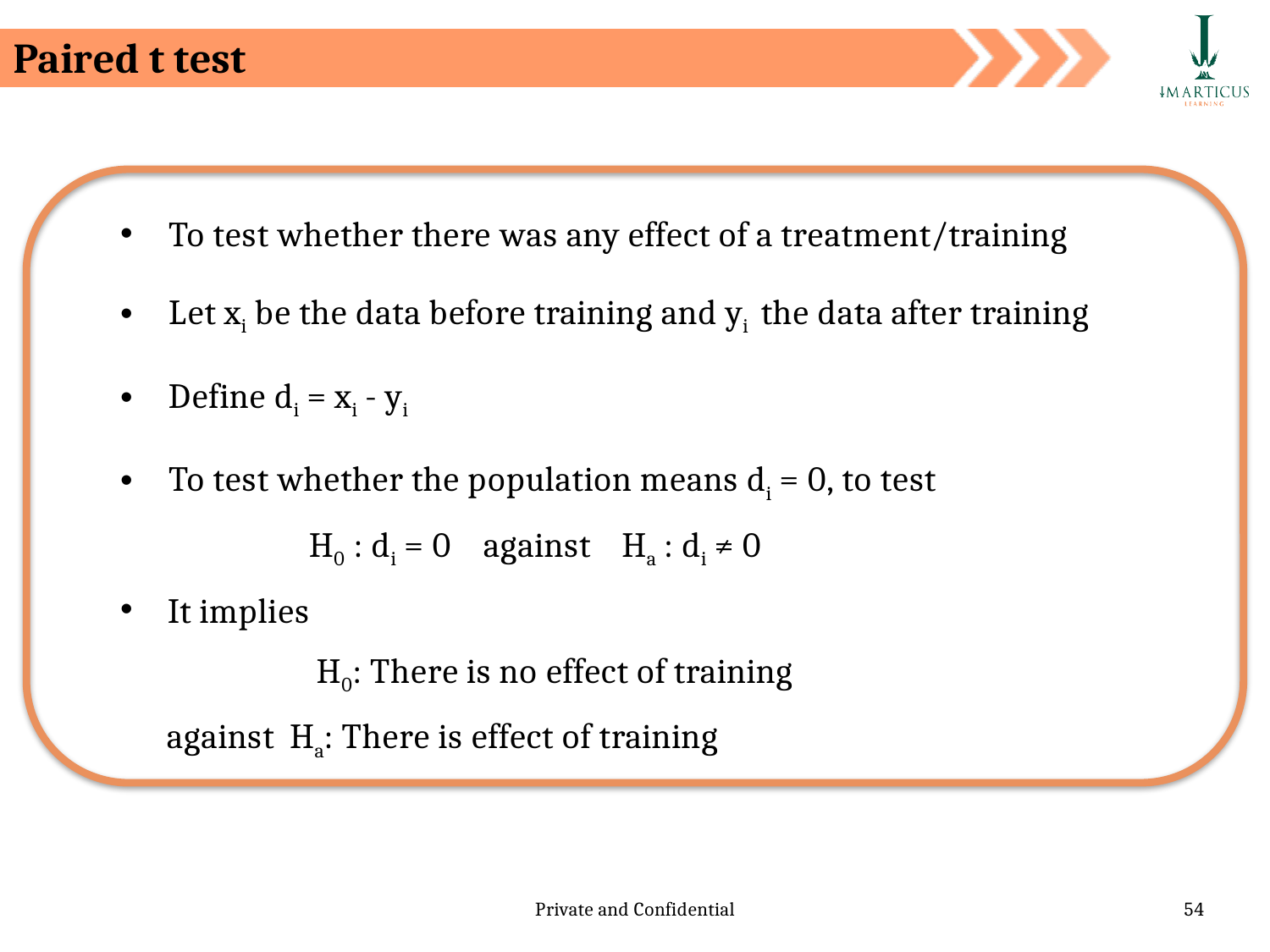

# Paired t test

To test whether there was any effect of a treatment/training
Let xi be the data before training and yi  the data after training
Define di = xi - yi
To test whether the population means di = 0, to test
H0  : di = 0    against    Ha : di ≠ 0
It implies
	   H0: There is no effect of training
against  Ha: There is effect of training